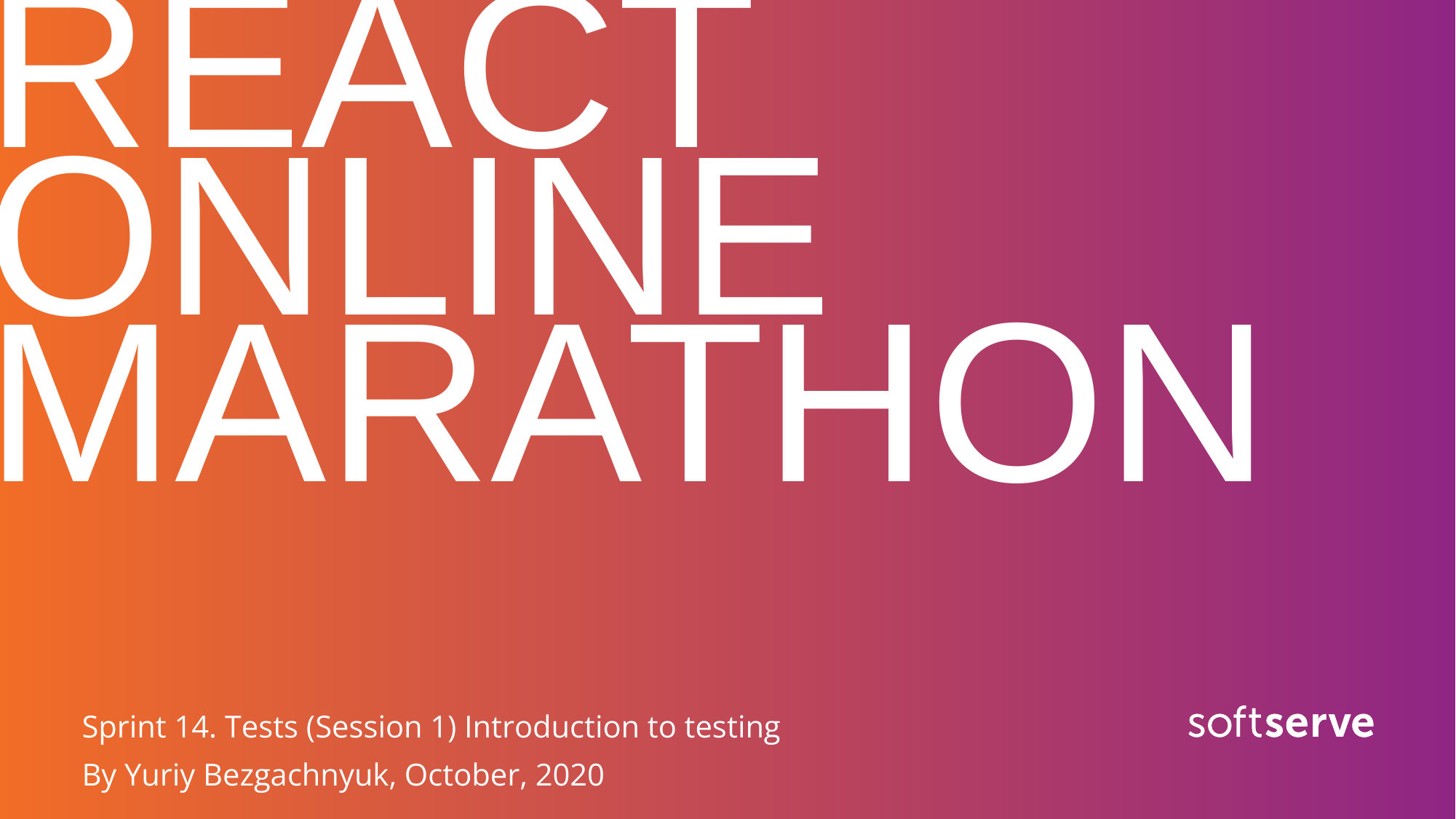

# REACT ONLINE MARATHON
Sprint 14. Tests (Session 1) Introduction to testing
By Yuriy Bezgachnyuk, October, 2020